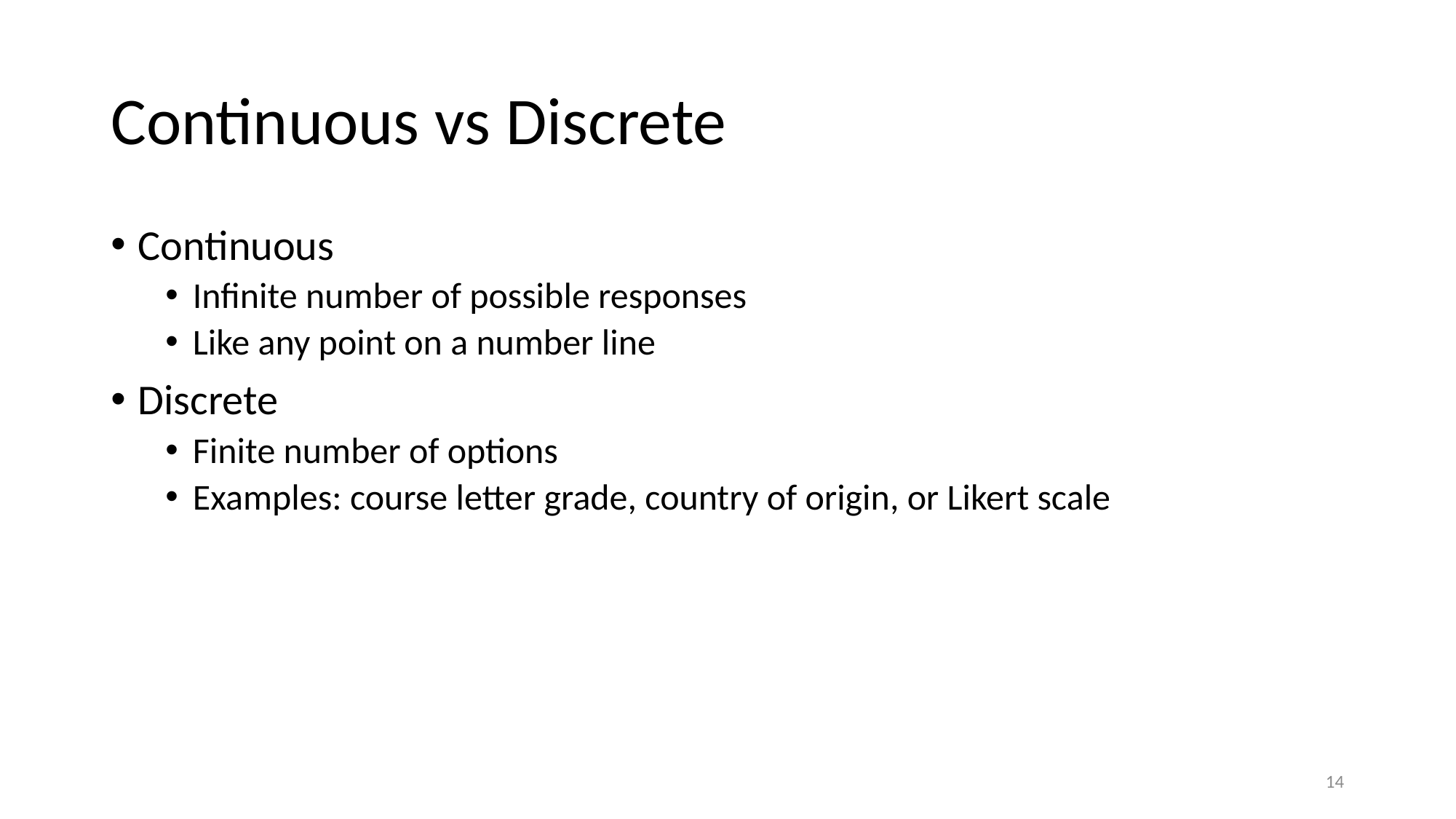

# Continuous vs Discrete
Continuous
Infinite number of possible responses
Like any point on a number line
Discrete
Finite number of options
Examples: course letter grade, country of origin, or Likert scale
14